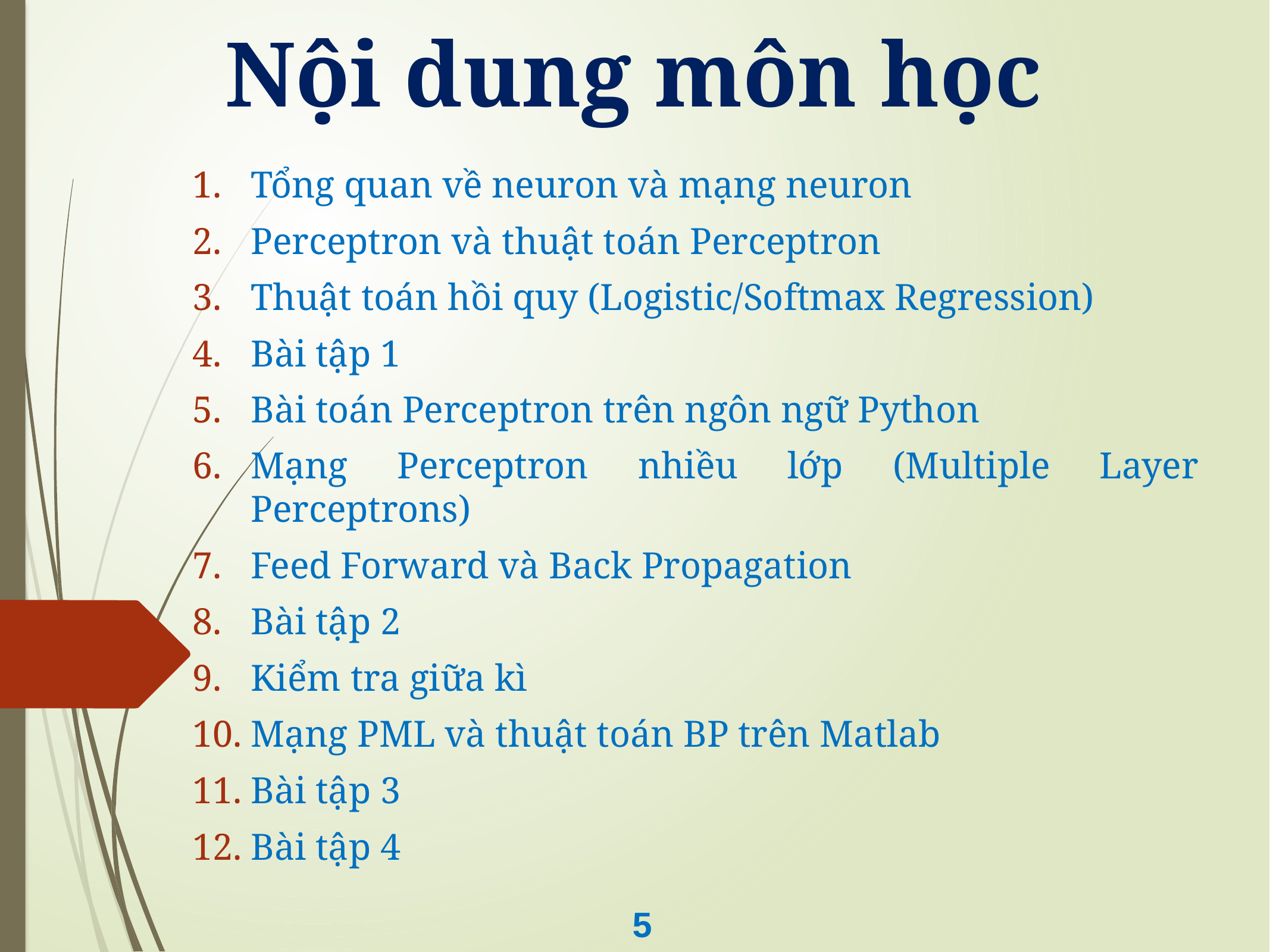

# Nội dung môn học
Tổng quan về neuron và mạng neuron
Perceptron và thuật toán Perceptron
Thuật toán hồi quy (Logistic/Softmax Regression)
Bài tập 1
Bài toán Perceptron trên ngôn ngữ Python
Mạng Perceptron nhiều lớp (Multiple Layer Perceptrons)
Feed Forward và Back Propagation
Bài tập 2
Kiểm tra giữa kì
Mạng PML và thuật toán BP trên Matlab
Bài tập 3
Bài tập 4
5